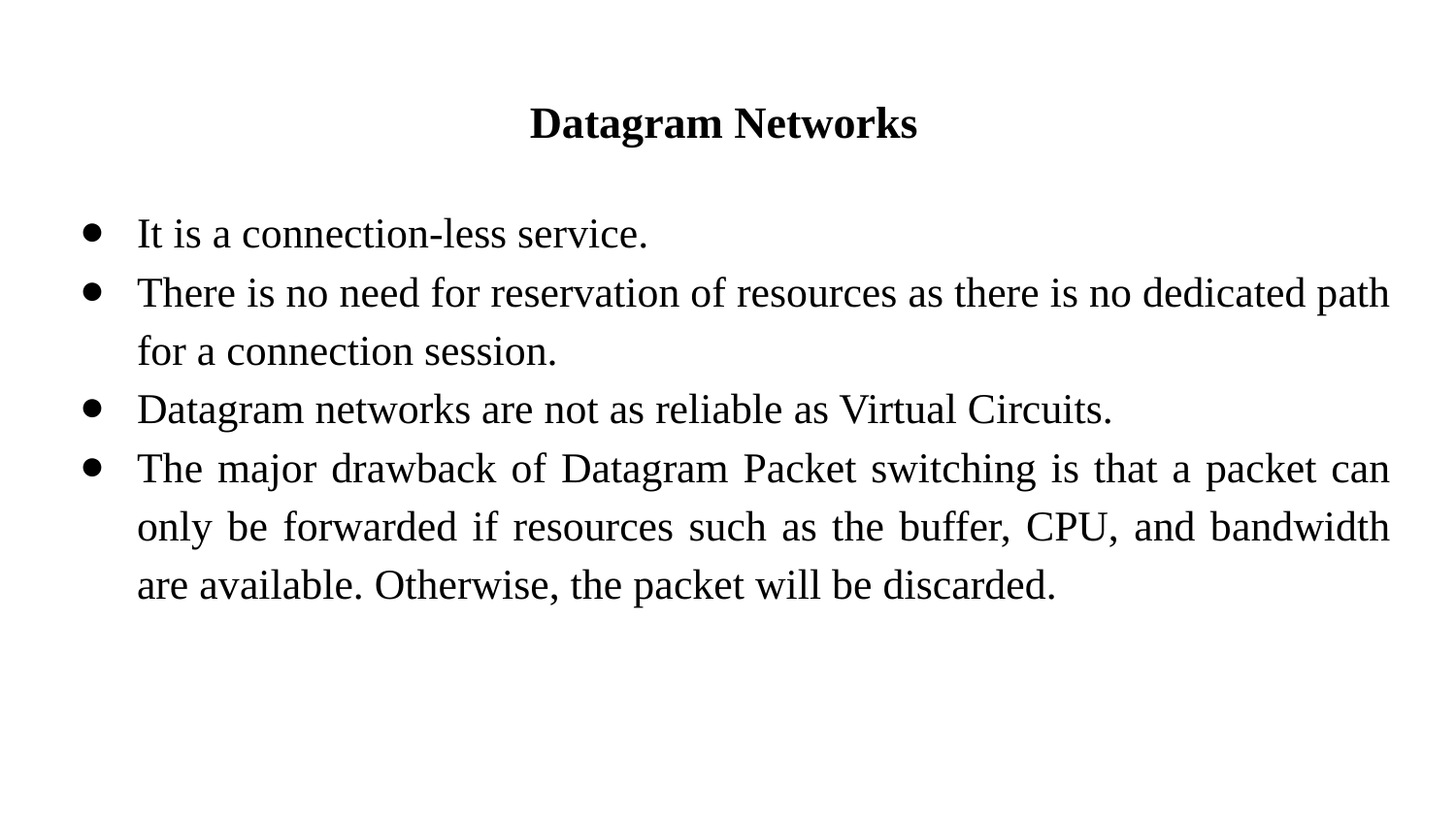

# Datagram Networks
It is a connection-less service.
There is no need for reservation of resources as there is no dedicated path for a connection session.
Datagram networks are not as reliable as Virtual Circuits.
The major drawback of Datagram Packet switching is that a packet can only be forwarded if resources such as the buffer, CPU, and bandwidth are available. Otherwise, the packet will be discarded.